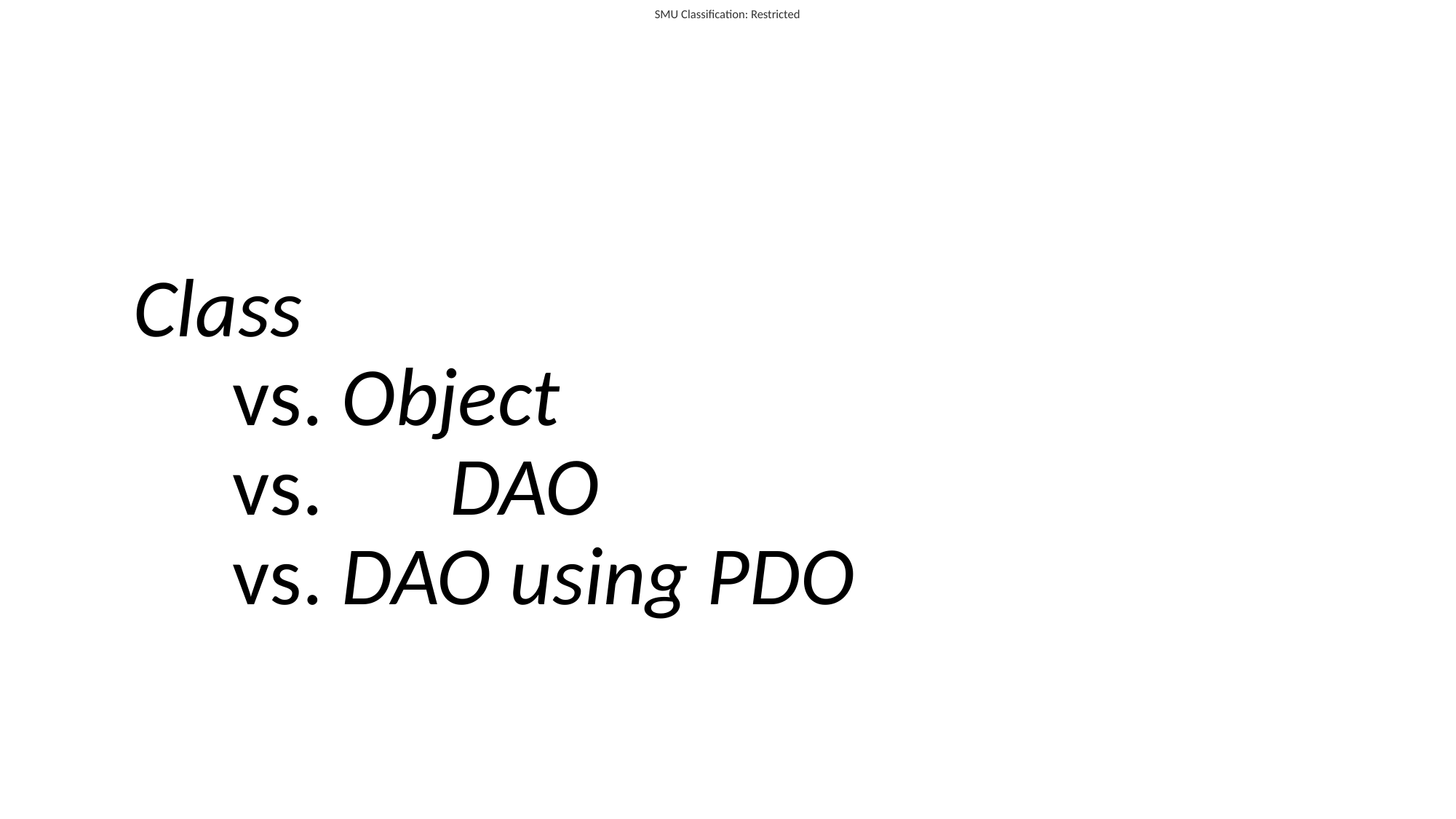

# Class vs. Object vs. 	 DAO vs. DAO using PDO